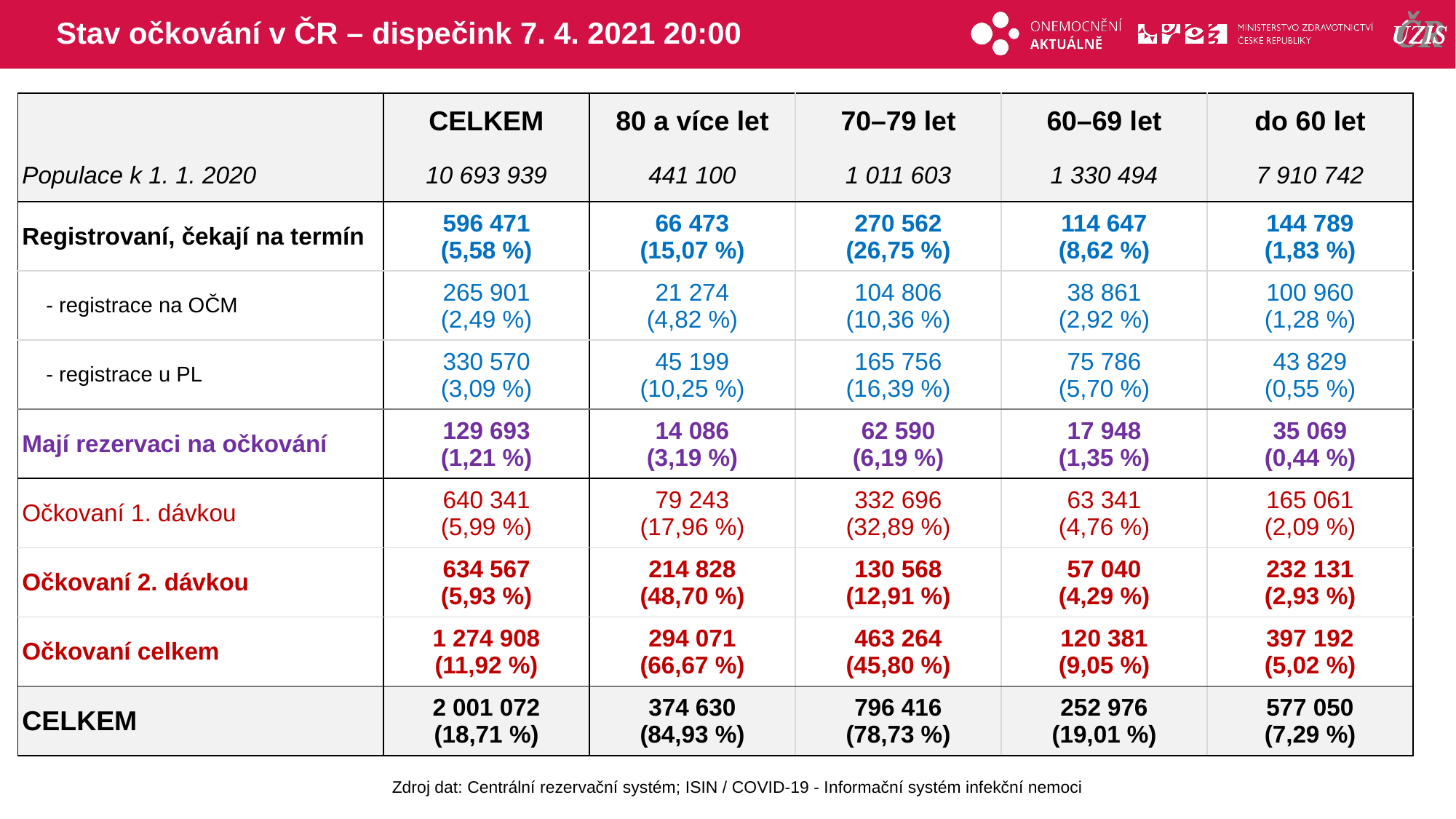

# Stav očkování v ČR – dispečink 7. 4. 2021 20:00
|  | CELKEM | 80 a více let | 70–79 let | 60–69 let | do 60 let |
| --- | --- | --- | --- | --- | --- |
| Populace k 1. 1. 2020 | 10 693 939 | 441 100 | 1 011 603 | 1 330 494 | 7 910 742 |
| Registrovaní, čekají na termín | 596 471 (5,58 %) | 66 473 (15,07 %) | 270 562 (26,75 %) | 114 647 (8,62 %) | 144 789 (1,83 %) |
| - registrace na OČM | 265 901 (2,49 %) | 21 274 (4,82 %) | 104 806 (10,36 %) | 38 861 (2,92 %) | 100 960 (1,28 %) |
| - registrace u PL | 330 570 (3,09 %) | 45 199 (10,25 %) | 165 756 (16,39 %) | 75 786 (5,70 %) | 43 829 (0,55 %) |
| Mají rezervaci na očkování | 129 693 (1,21 %) | 14 086 (3,19 %) | 62 590 (6,19 %) | 17 948 (1,35 %) | 35 069 (0,44 %) |
| Očkovaní 1. dávkou | 640 341 (5,99 %) | 79 243 (17,96 %) | 332 696 (32,89 %) | 63 341 (4,76 %) | 165 061 (2,09 %) |
| Očkovaní 2. dávkou | 634 567 (5,93 %) | 214 828 (48,70 %) | 130 568 (12,91 %) | 57 040 (4,29 %) | 232 131 (2,93 %) |
| Očkovaní celkem | 1 274 908 (11,92 %) | 294 071 (66,67 %) | 463 264 (45,80 %) | 120 381 (9,05 %) | 397 192 (5,02 %) |
| CELKEM | 2 001 072 (18,71 %) | 374 630 (84,93 %) | 796 416 (78,73 %) | 252 976 (19,01 %) | 577 050 (7,29 %) |
Zdroj dat: Centrální rezervační systém; ISIN / COVID-19 - Informační systém infekční nemoci